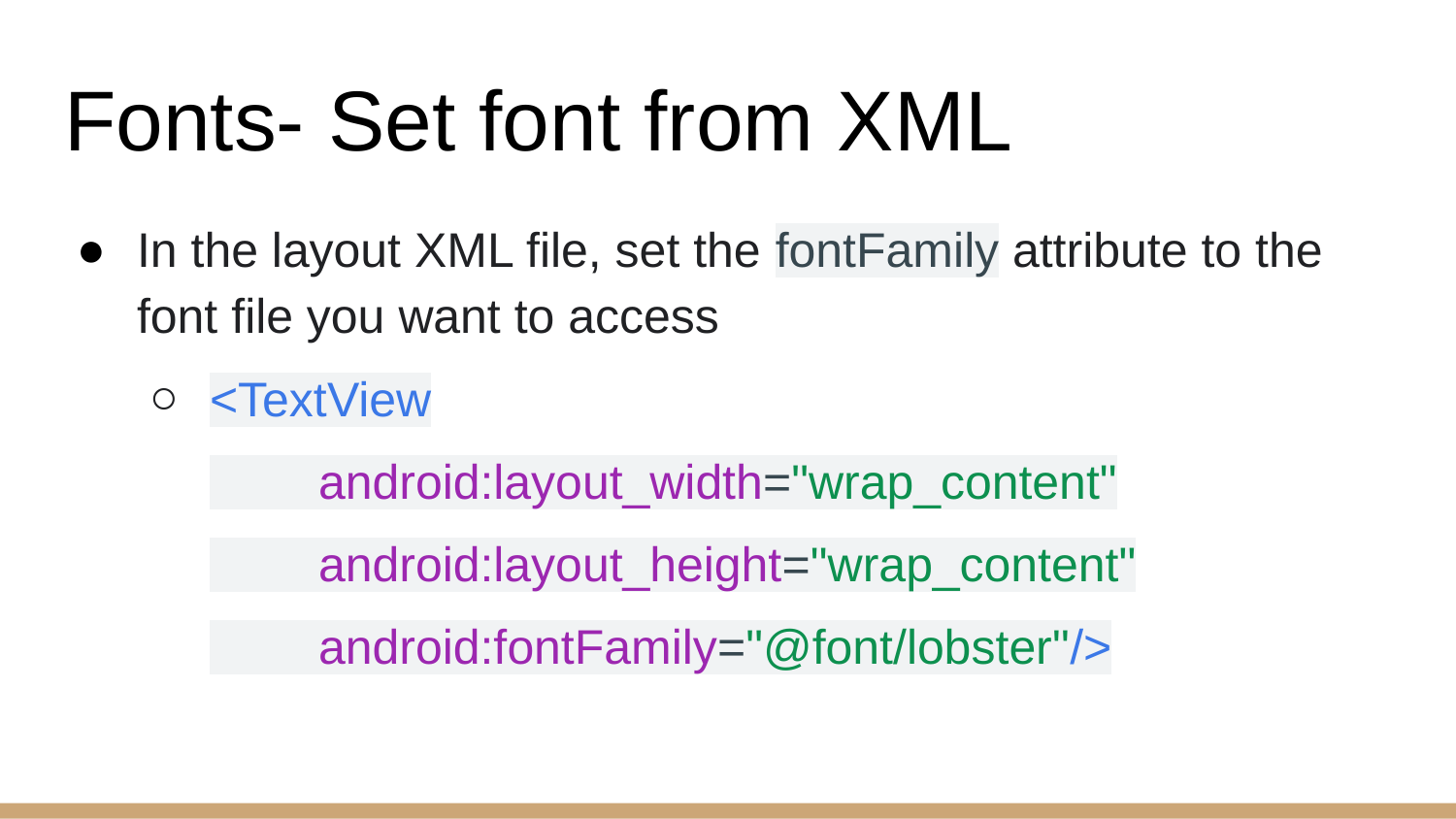

# Fonts- Set font from XML
In the layout XML file, set the fontFamily attribute to the font file you want to access
<TextView
        android:layout_width="wrap_content"
        android:layout_height="wrap_content"
        android:fontFamily="@font/lobster"/>